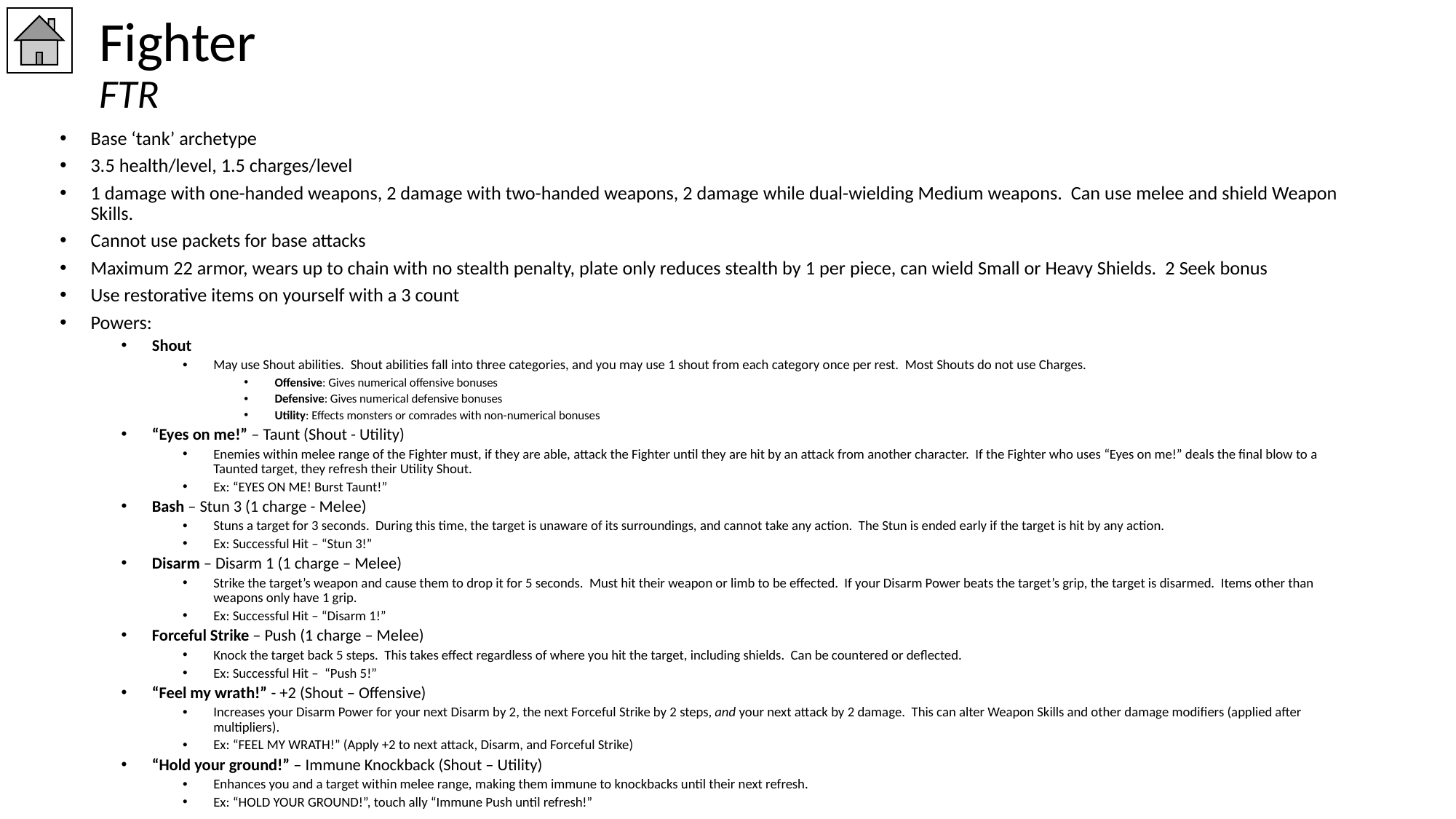

# Fighter FTR
Base ‘tank’ archetype
3.5 health/level, 1.5 charges/level
1 damage with one-handed weapons, 2 damage with two-handed weapons, 2 damage while dual-wielding Medium weapons.  Can use melee and shield Weapon Skills.
Cannot use packets for base attacks
Maximum 22 armor, wears up to chain with no stealth penalty, plate only reduces stealth by 1 per piece, can wield Small or Heavy Shields.  2 Seek bonus
Use restorative items on yourself with a 3 count
Powers:
Shout
May use Shout abilities.  Shout abilities fall into three categories, and you may use 1 shout from each category once per rest.  Most Shouts do not use Charges.
Offensive: Gives numerical offensive bonuses
Defensive: Gives numerical defensive bonuses
Utility: Effects monsters or comrades with non-numerical bonuses
“Eyes on me!” – Taunt (Shout - Utility)
Enemies within melee range of the Fighter must, if they are able, attack the Fighter until they are hit by an attack from another character.  If the Fighter who uses “Eyes on me!” deals the final blow to a Taunted target, they refresh their Utility Shout.
Ex: “EYES ON ME! Burst Taunt!”
Bash – Stun 3 (1 charge - Melee)
Stuns a target for 3 seconds.  During this time, the target is unaware of its surroundings, and cannot take any action.  The Stun is ended early if the target is hit by any action.
Ex: Successful Hit – “Stun 3!”
Disarm – Disarm 1 (1 charge – Melee)
Strike the target’s weapon and cause them to drop it for 5 seconds.  Must hit their weapon or limb to be effected.  If your Disarm Power beats the target’s grip, the target is disarmed.  Items other than weapons only have 1 grip.
Ex: Successful Hit – “Disarm 1!”
Forceful Strike – Push (1 charge – Melee)
Knock the target back 5 steps.  This takes effect regardless of where you hit the target, including shields.  Can be countered or deflected.
Ex: Successful Hit –  “Push 5!”
“Feel my wrath!” - +2 (Shout – Offensive)
Increases your Disarm Power for your next Disarm by 2, the next Forceful Strike by 2 steps, and your next attack by 2 damage.  This can alter Weapon Skills and other damage modifiers (applied after multipliers).
Ex: “FEEL MY WRATH!” (Apply +2 to next attack, Disarm, and Forceful Strike)
“Hold your ground!” – Immune Knockback (Shout – Utility)
Enhances you and a target within melee range, making them immune to knockbacks until their next refresh.
Ex: “HOLD YOUR GROUND!”, touch ally “Immune Push until refresh!”